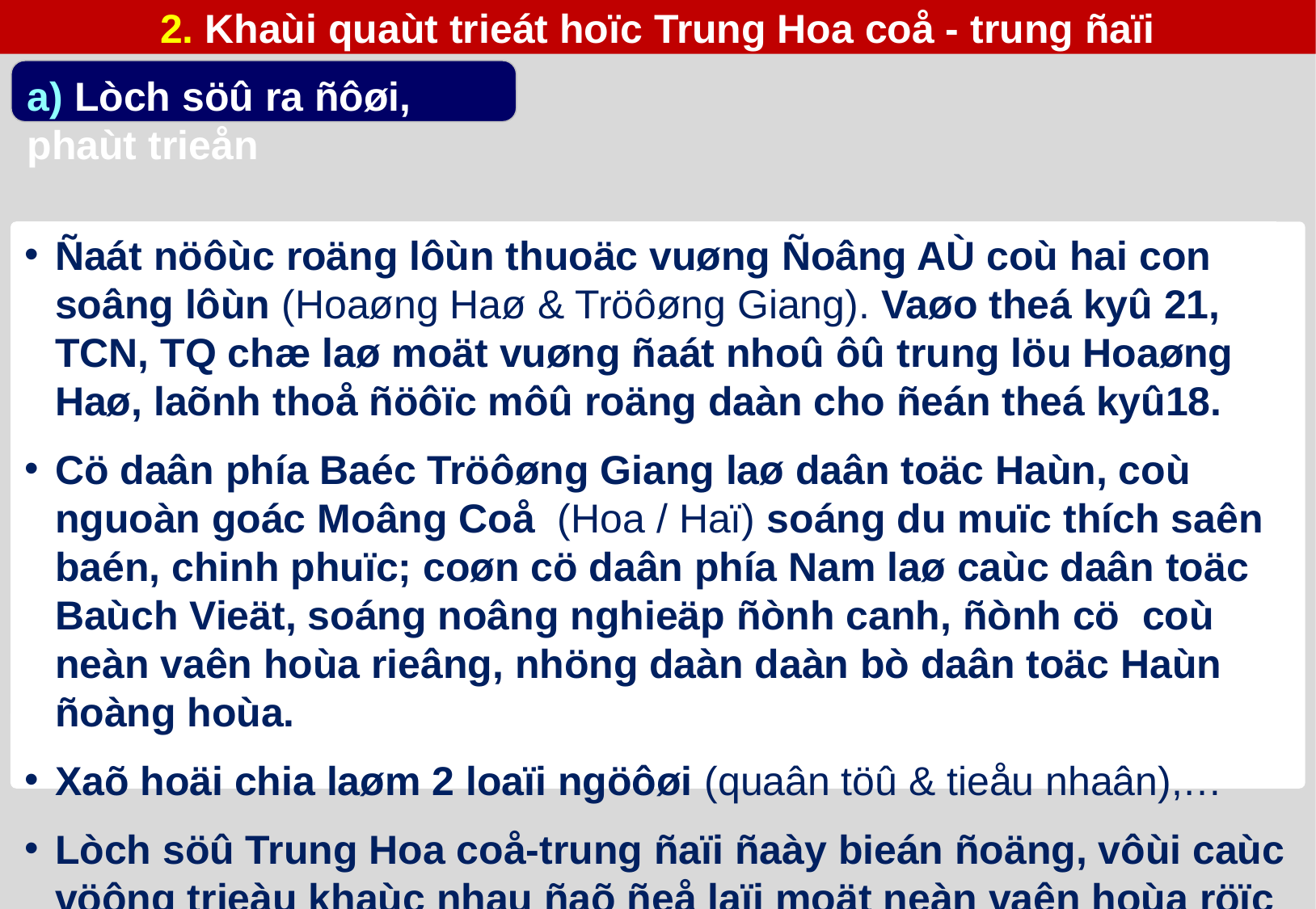

2. Khaùi quaùt trieát hoïc Trung Hoa coå - trung ñaïi
a) Lòch söû ra ñôøi, phaùt trieån
Ñaát nöôùc roäng lôùn thuoäc vuøng Ñoâng AÙ coù hai con soâng lôùn (Hoaøng Haø & Tröôøng Giang). Vaøo theá kyû 21, TCN, TQ chæ laø moät vuøng ñaát nhoû ôû trung löu Hoaøng Haø, laõnh thoå ñöôïc môû roäng daàn cho ñeán theá kyû18.
Cö daân phía Baéc Tröôøng Giang laø daân toäc Haùn, coù nguoàn goác Moâng Coå  (Hoa / Haï) soáng du muïc thích saên baén, chinh phuïc; coøn cö daân phía Nam laø caùc daân toäc Baùch Vieät, soáng noâng nghieäp ñònh canh, ñònh cö  coù neàn vaên hoùa rieâng, nhöng daàn daàn bò daân toäc Haùn ñoàng hoùa.
Xaõ hoäi chia laøm 2 loaïi ngöôøi (quaân töû & tieåu nhaân),…
Lòch söû Trung Hoa coå-trung ñaïi ñaày bieán ñoäng, vôùi caùc vöông trieàu khaùc nhau ñaõ ñeå laïi moät neàn vaên hoùa röïc rôõ vôùi nhieàu tröôøng phaùi TH ñaëc saéc.